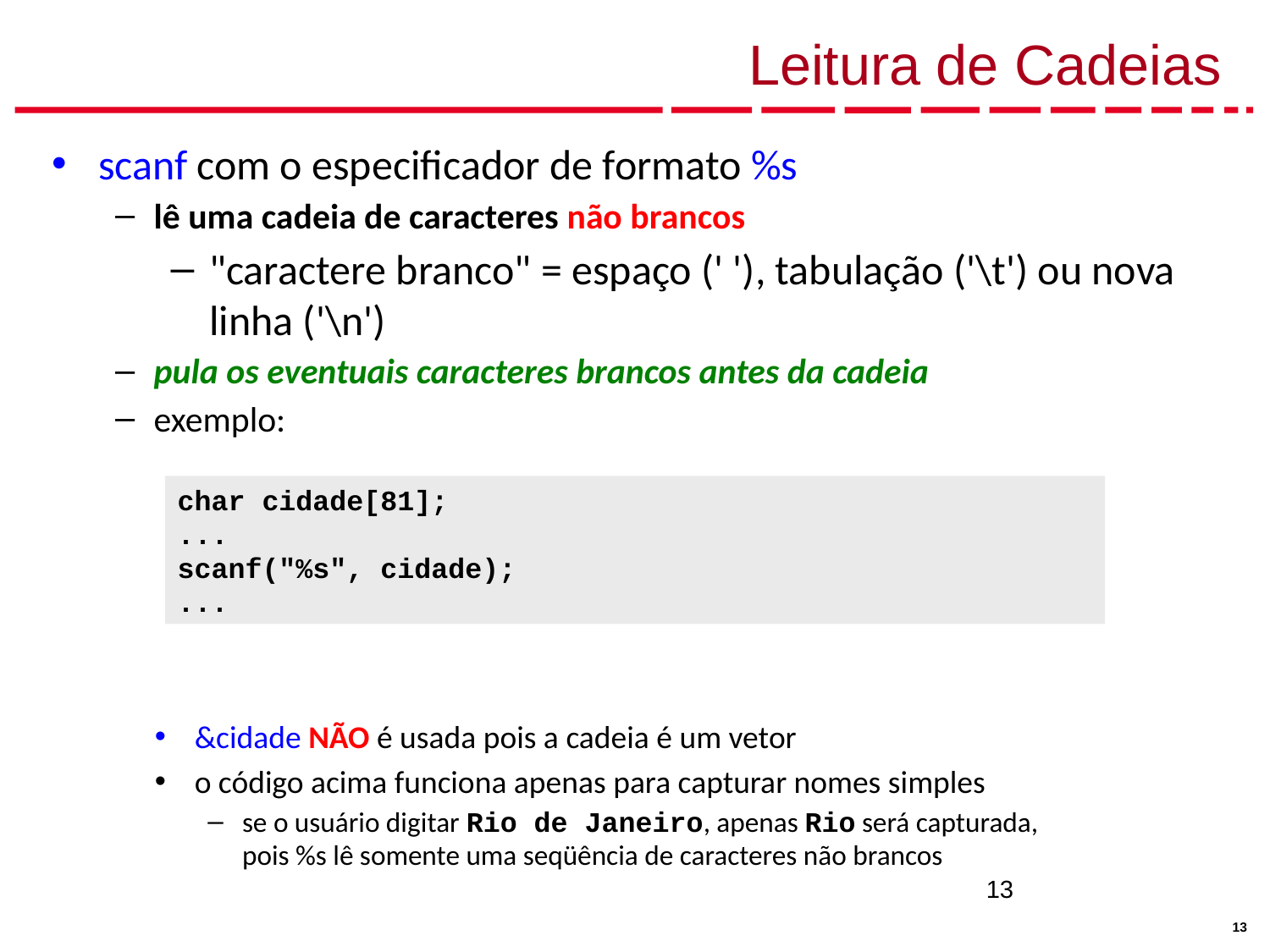

# Leitura de Cadeias
scanf com o especificador de formato %s
lê uma cadeia de caracteres não brancos
"caractere branco" = espaço (' '), tabulação ('\t') ou nova linha ('\n')
pula os eventuais caracteres brancos antes da cadeia
exemplo:

&cidade NÃO é usada pois a cadeia é um vetor
o código acima funciona apenas para capturar nomes simples
se o usuário digitar Rio de Janeiro, apenas Rio será capturada,
pois %s lê somente uma seqüência de caracteres não brancos
char cidade[81];
...
scanf("%s", cidade);
...
13